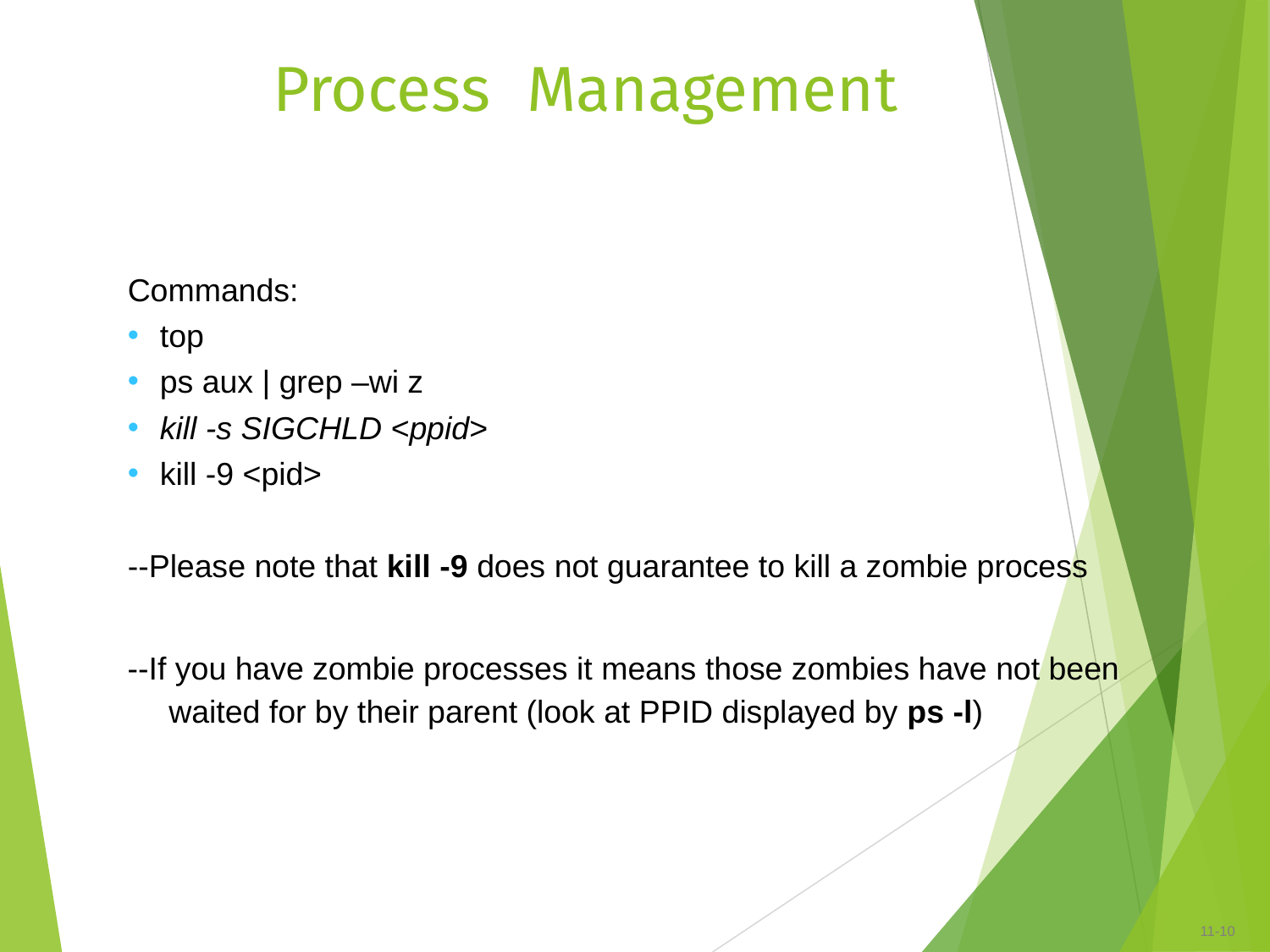

# Process	Management
Commands:
•
•
•
•
top
ps aux | grep –wi z
kill -s SIGCHLD <ppid>
kill -9 <pid>
--Please note that kill -9 does not guarantee to kill a zombie process

--If you have zombie processes it means those zombies have not been  waited for by their parent (look at PPID displayed by ps -l)
11-10